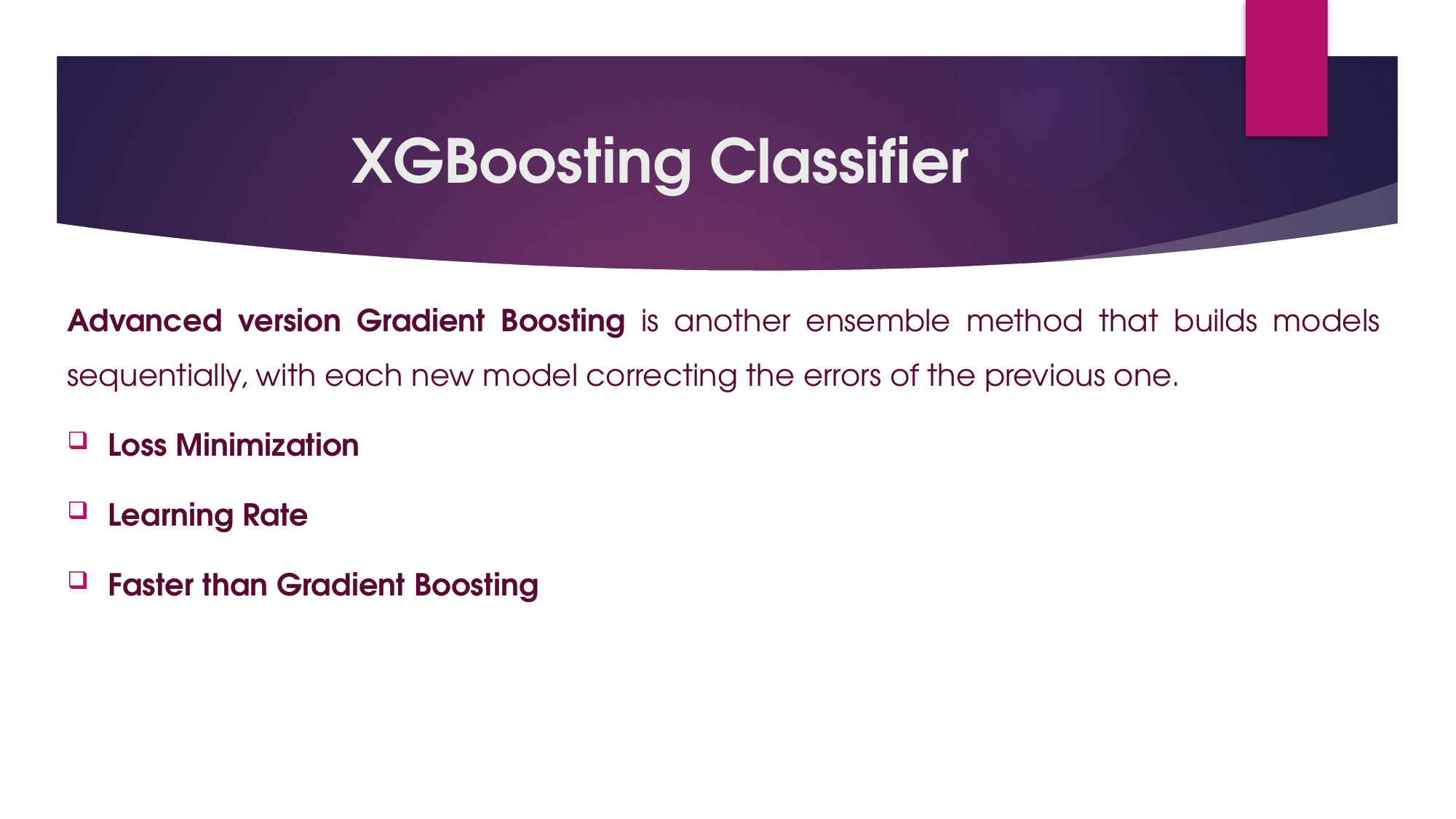

# XGBoosting Classifier
Advanced version Gradient Boosting is another ensemble method that builds models sequentially, with each new model correcting the errors of the previous one.
Loss Minimization
Learning Rate
Faster than Gradient Boosting